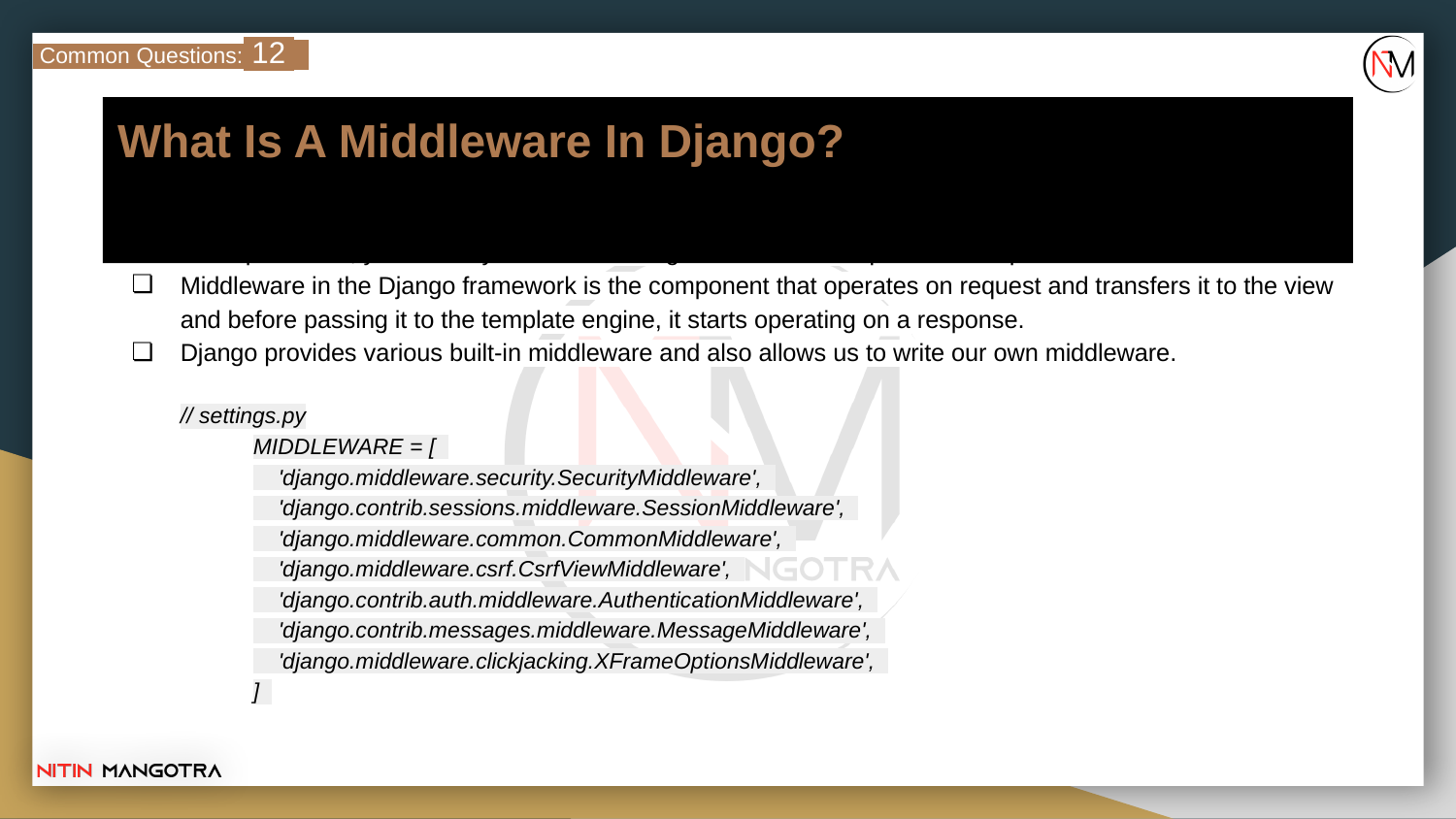

Common Questions: 12
# What Is A Middleware In Django?
Middleware is something that executes between the request and response.
In simple words, you can say it acts as a bridge between the request and response.
Middleware in the Django framework is the component that operates on request and transfers it to the view and before passing it to the template engine, it starts operating on a response.
Django provides various built-in middleware and also allows us to write our own middleware.

// settings.py
MIDDLEWARE = [
    'django.middleware.security.SecurityMiddleware',
    'django.contrib.sessions.middleware.SessionMiddleware',
    'django.middleware.common.CommonMiddleware',
    'django.middleware.csrf.CsrfViewMiddleware',
    'django.contrib.auth.middleware.AuthenticationMiddleware',
    'django.contrib.messages.middleware.MessageMiddleware',
    'django.middleware.clickjacking.XFrameOptionsMiddleware',
]